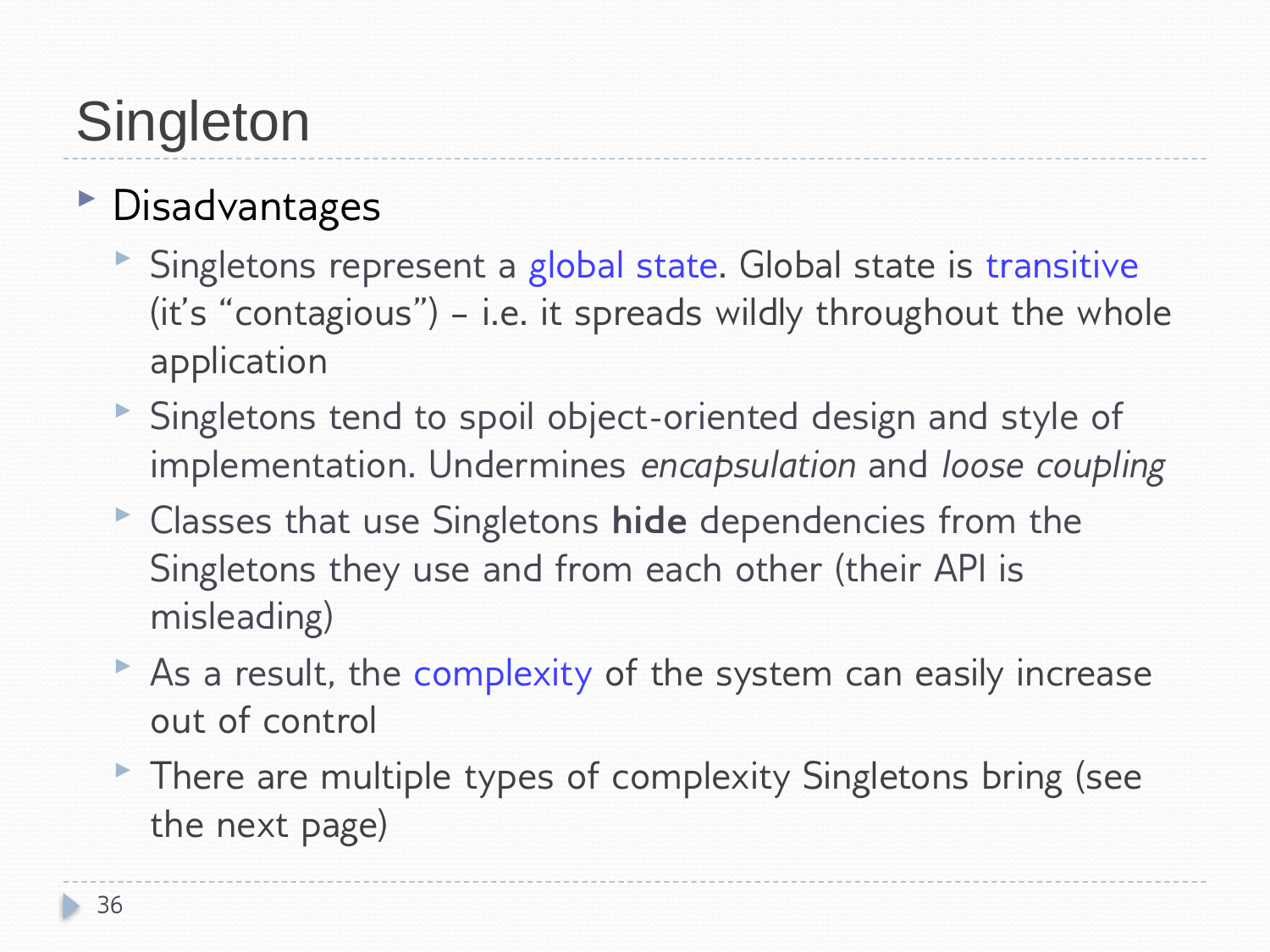

# Singleton
Disadvantages
Singletons represent a global state. Global state is transitive (it’s “contagious”) – i.e. it spreads wildly throughout the whole application
Singletons tend to spoil object-oriented design and style of implementation. Undermines encapsulation and loose coupling
Classes that use Singletons hide dependencies from the Singletons they use and from each other (their API is misleading)
As a result, the complexity of the system can easily increase out of control
There are multiple types of complexity Singletons bring (see the next page)
36